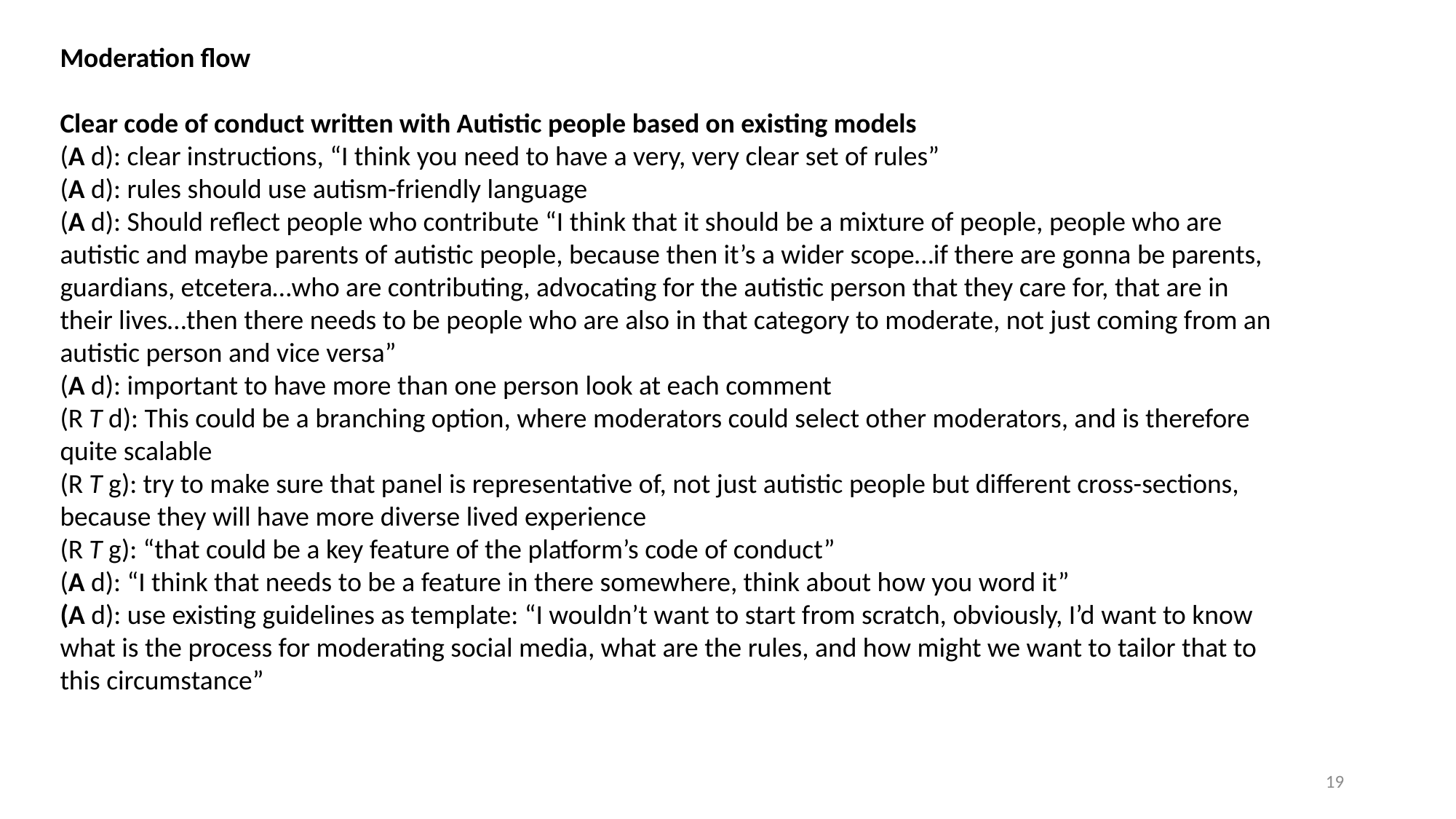

Moderation flow

Clear code of conduct written with Autistic people based on existing models
(A d): clear instructions, “I think you need to have a very, very clear set of rules”
(A d): rules should use autism-friendly language
(A d): Should reflect people who contribute “I think that it should be a mixture of people, people who are autistic and maybe parents of autistic people, because then it’s a wider scope…if there are gonna be parents, guardians, etcetera…who are contributing, advocating for the autistic person that they care for, that are in their lives…then there needs to be people who are also in that category to moderate, not just coming from an autistic person and vice versa”
(A d): important to have more than one person look at each comment
(R T d): This could be a branching option, where moderators could select other moderators, and is therefore quite scalable
(R T g): try to make sure that panel is representative of, not just autistic people but different cross-sections, because they will have more diverse lived experience
(R T g): “that could be a key feature of the platform’s code of conduct”
(A d): “I think that needs to be a feature in there somewhere, think about how you word it”
(A d): use existing guidelines as template: “I wouldn’t want to start from scratch, obviously, I’d want to know what is the process for moderating social media, what are the rules, and how might we want to tailor that to this circumstance”

19